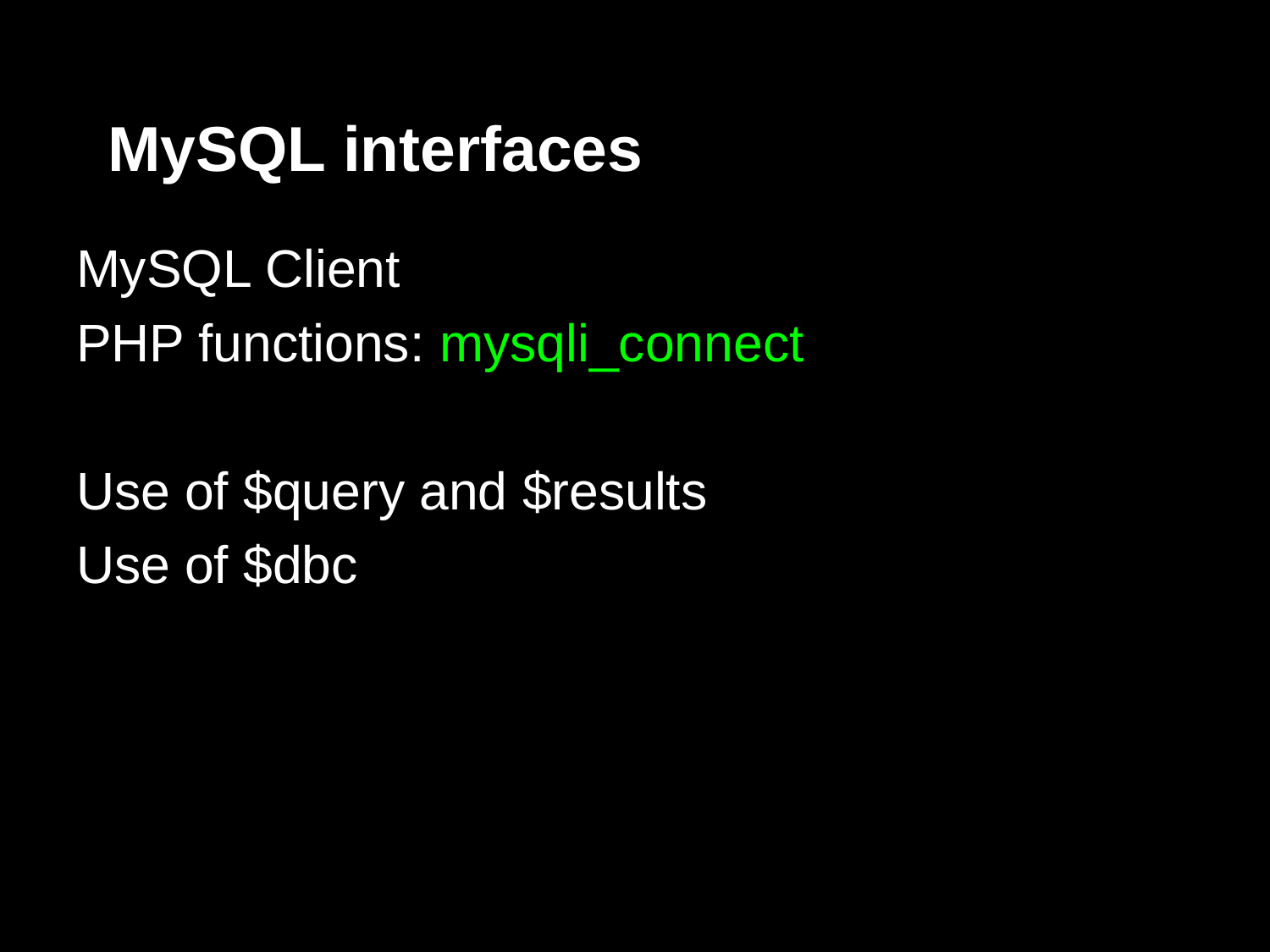

# MySQL interfaces
MySQL Client
PHP functions: mysqli_connect

Use of $query and $results
Use of $dbc